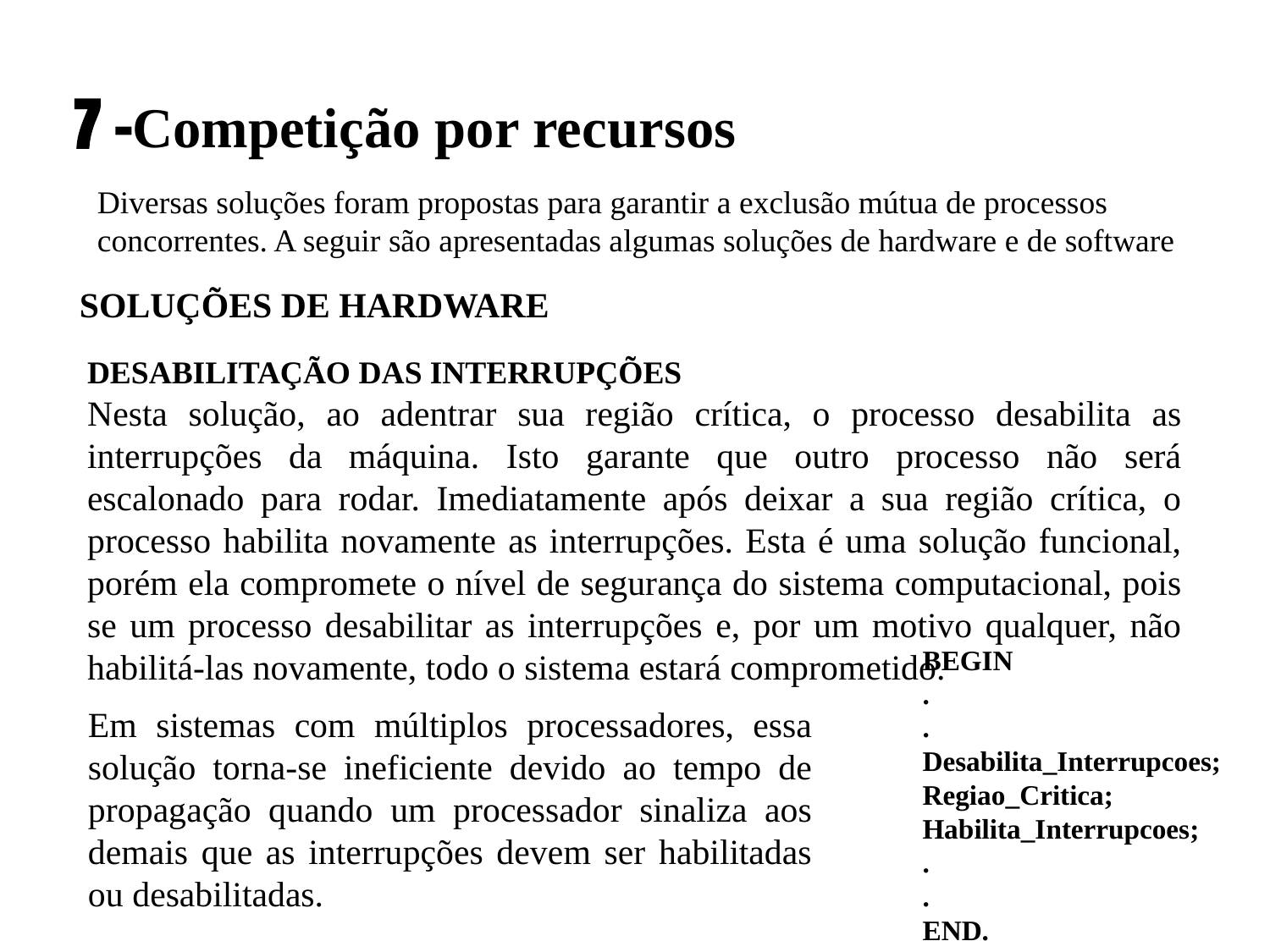

# 7 –Competição por recursos
Diversas soluções foram propostas para garantir a exclusão mútua de processos concorrentes. A seguir são apresentadas algumas soluções de hardware e de software
SOLUÇÕES DE HARDWARE
DESABILITAÇÃO DAS INTERRUPÇÕES
Nesta solução, ao adentrar sua região crítica, o processo desabilita as interrupções da máquina. Isto garante que outro processo não será escalonado para rodar. Imediatamente após deixar a sua região crítica, o processo habilita novamente as interrupções. Esta é uma solução funcional, porém ela compromete o nível de segurança do sistema computacional, pois se um processo desabilitar as interrupções e, por um motivo qualquer, não habilitá-las novamente, todo o sistema estará comprometido.
BEGIN
.
.
Desabilita_Interrupcoes;
Regiao_Critica;
Habilita_Interrupcoes;
.
.
END.
Em sistemas com múltiplos processadores, essa solução torna-se ineficiente devido ao tempo de propagação quando um processador sinaliza aos demais que as interrupções devem ser habilitadas ou desabilitadas.